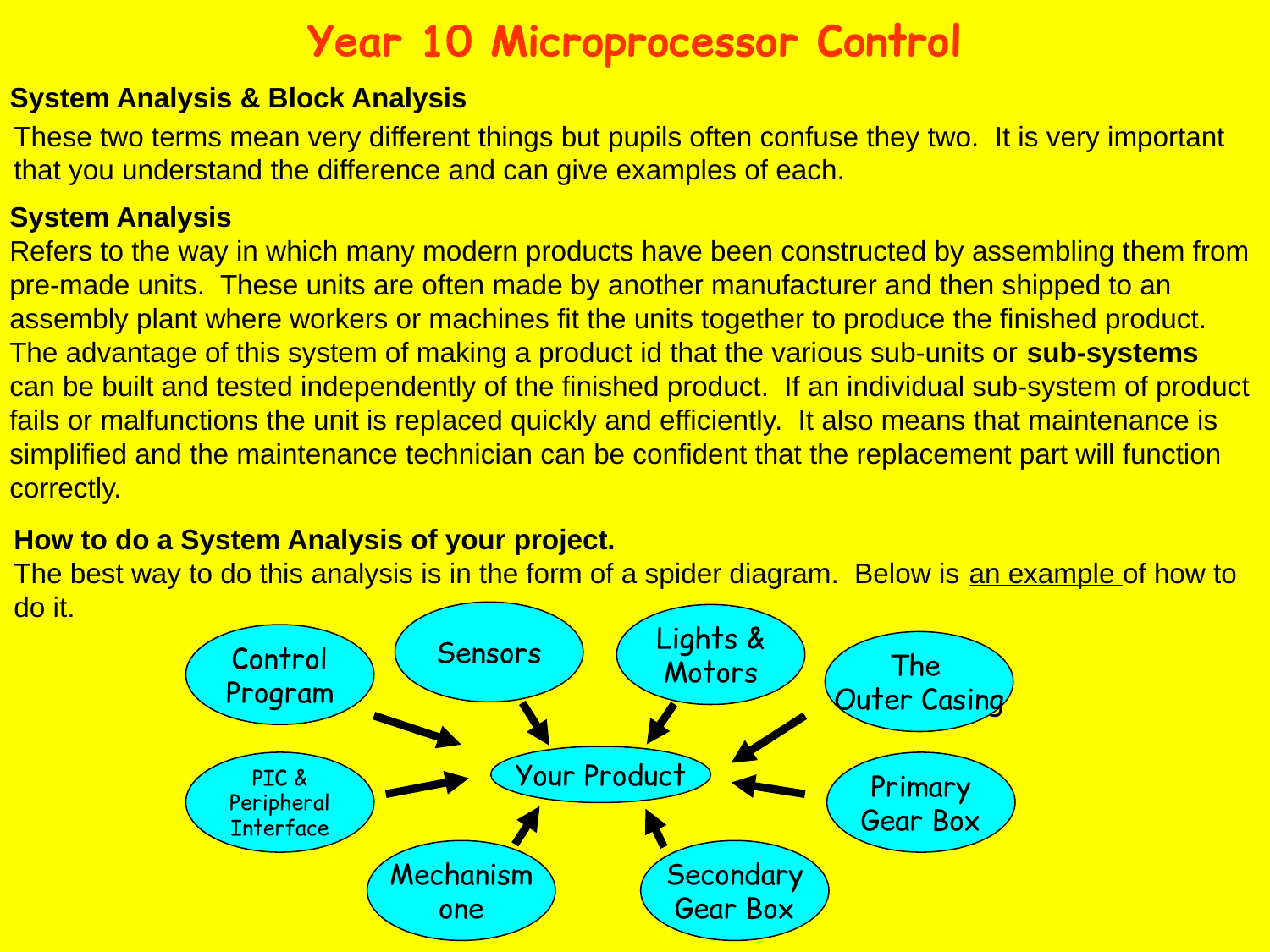

# Year 10 Microprocessor Control
System Analysis & Block Analysis
These two terms mean very different things but pupils often confuse they two.  It is very important that you understand the difference and can give examples of each.
System Analysis
Refers to the way in which many modern products have been constructed by assembling them from pre-made units.  These units are often made by another manufacturer and then shipped to an assembly plant where workers or machines fit the units together to produce the finished product.  The advantage of this system of making a product id that the various sub-units or sub-systems  can be built and tested independently of the finished product.  If an individual sub-system of product fails or malfunctions the unit is replaced quickly and efficiently.  It also means that maintenance is simplified and the maintenance technician can be confident that the replacement part will function correctly.
How to do a System Analysis of your project.
The best way to do this analysis is in the form of a spider diagram.  Below is an example of how to do it.
Sensors
Lights &
Motors
Control
Program
The
Outer Casing
Your Product
PIC &
Peripheral
Interface
Primary
Gear Box
Mechanism
one
Secondary
Gear Box